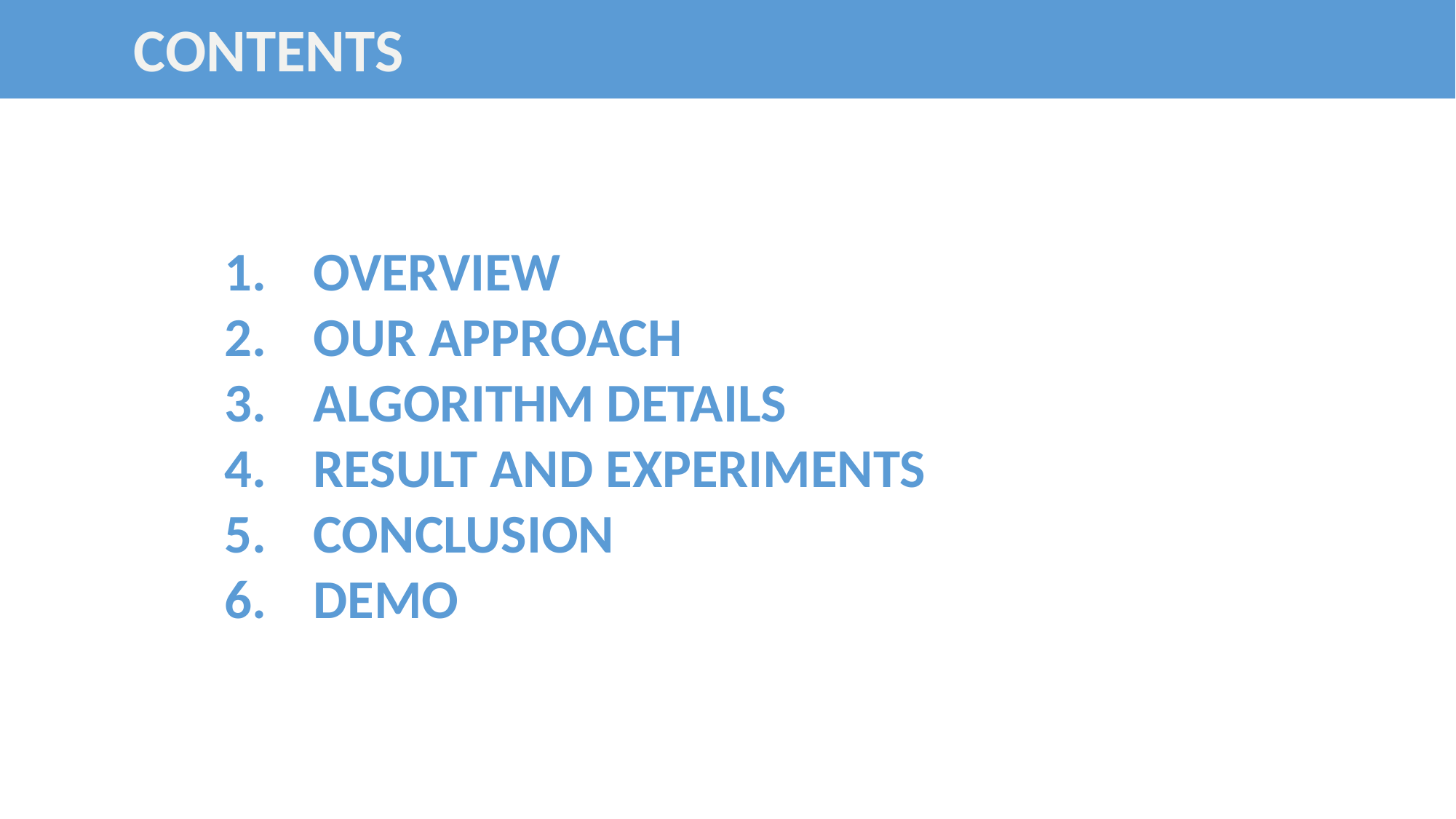

CONTENTS
OVERVIEW
OUR APPROACH
ALGORITHM DETAILS
RESULT AND EXPERIMENTS
CONCLUSION
DEMO